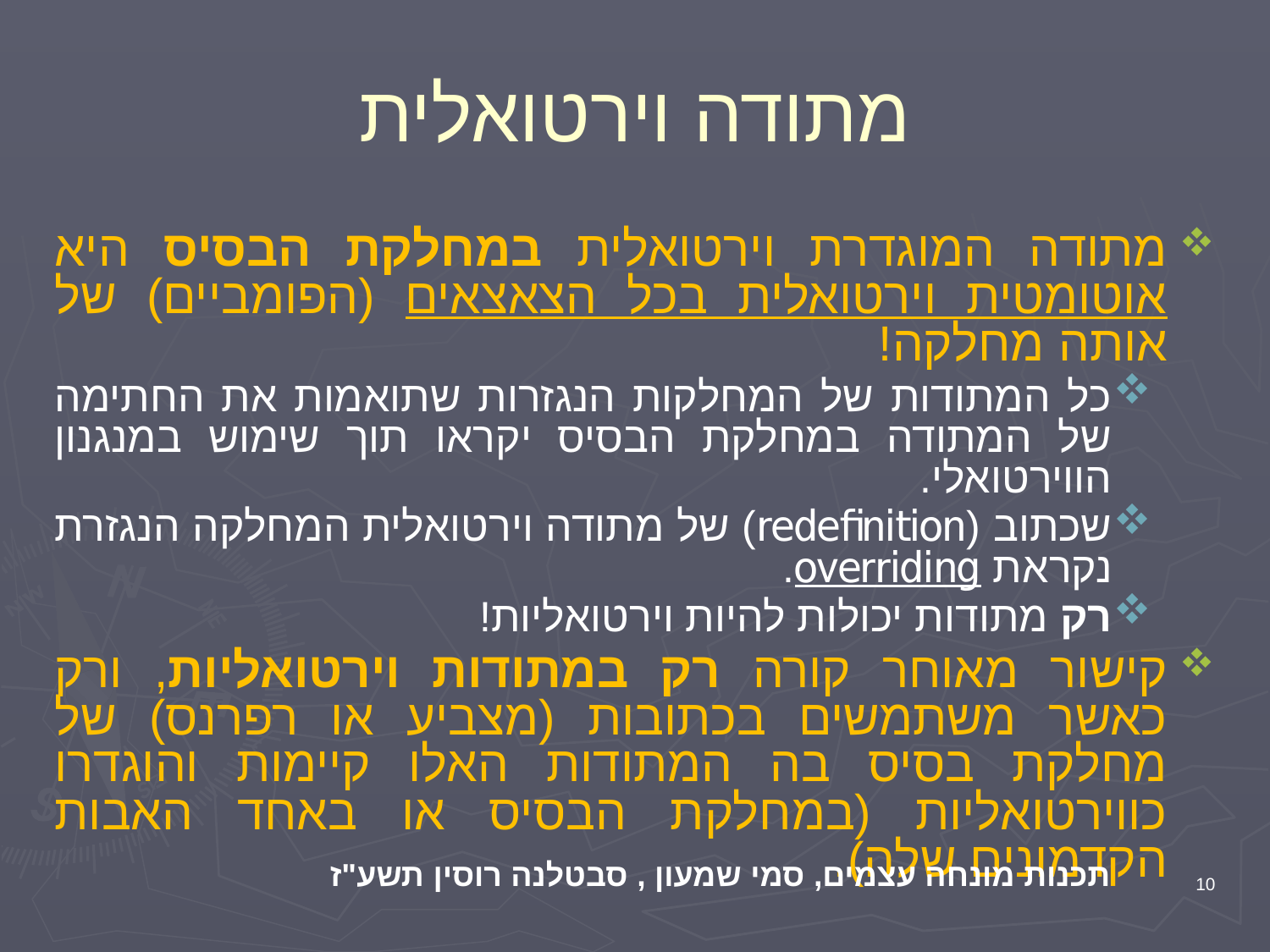

# מתודה וירטואלית
מתודה המוגדרת וירטואלית במחלקת הבסיס היא אוטומטית וירטואלית בכל הצאצאים (הפומביים) של אותה מחלקה!
כל המתודות של המחלקות הנגזרות שתואמות את החתימה של המתודה במחלקת הבסיס יקראו תוך שימוש במנגנון הווירטואלי.
שכתוב (redefinition) של מתודה וירטואלית המחלקה הנגזרת נקראת overriding.
רק מתודות יכולות להיות וירטואליות!
קישור מאוחר קורה רק במתודות וירטואליות, ורק כאשר משתמשים בכתובות (מצביע או רפרנס) של מחלקת בסיס בה המתודות האלו קיימות והוגדרו כווירטואליות (במחלקת הבסיס או באחד האבות הקדמונים שלה).
תכנות מונחה עצמים, סמי שמעון , סבטלנה רוסין תשע"ז
10